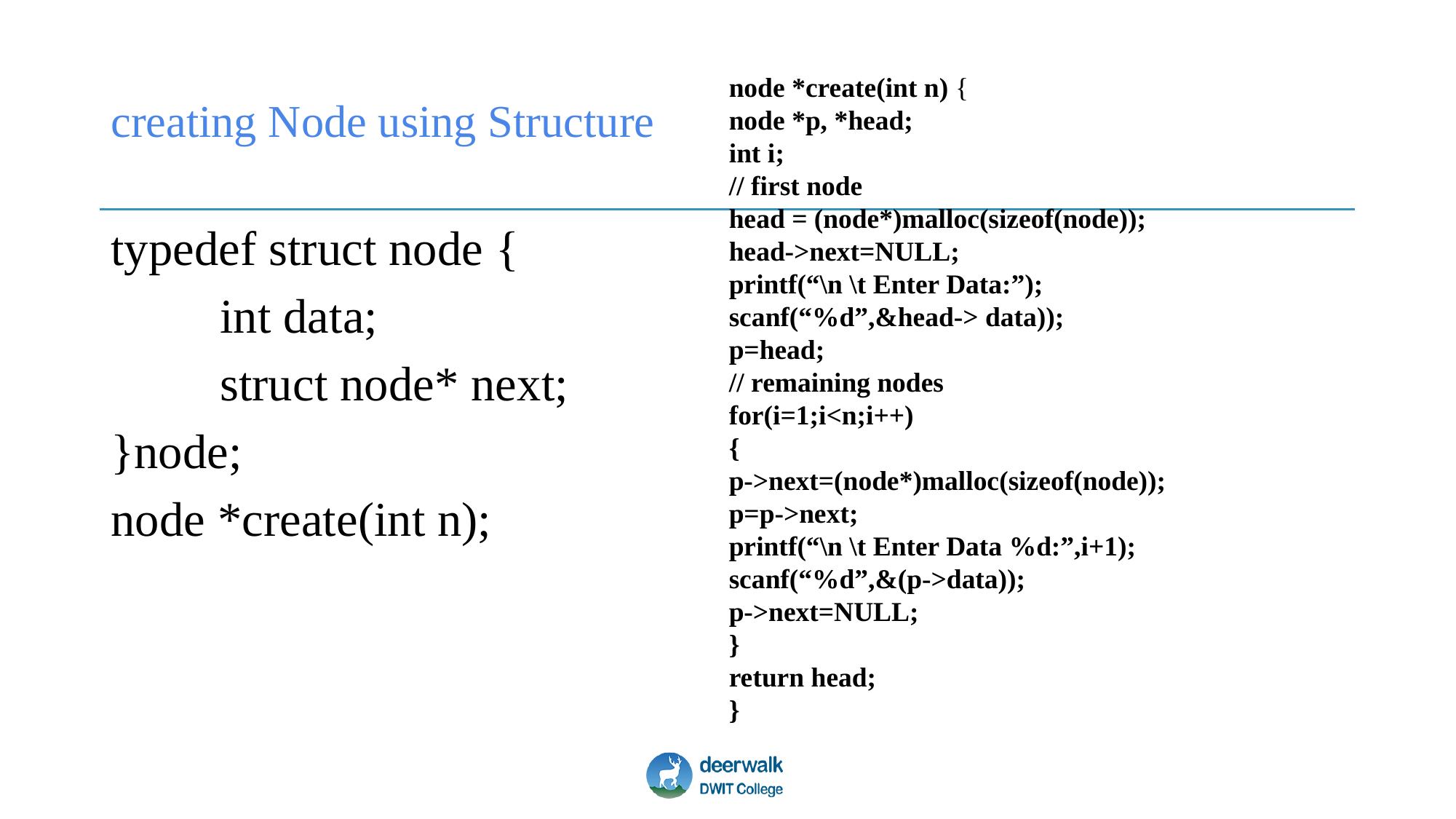

# creating Node using Structure
node *create(int n) {
node *p, *head;
int i;
// first node
head = (node*)malloc(sizeof(node));
head->next=NULL;
printf(“\n \t Enter Data:”);
scanf(“%d”,&head-> data));
p=head;
// remaining nodes
for(i=1;i<n;i++)
{
p->next=(node*)malloc(sizeof(node));
p=p->next;
printf(“\n \t Enter Data %d:”,i+1);
scanf(“%d”,&(p->data));
p->next=NULL;
}
return head;
}

typedef struct node {
int data;
struct node* next;
}node;
node *create(int n);